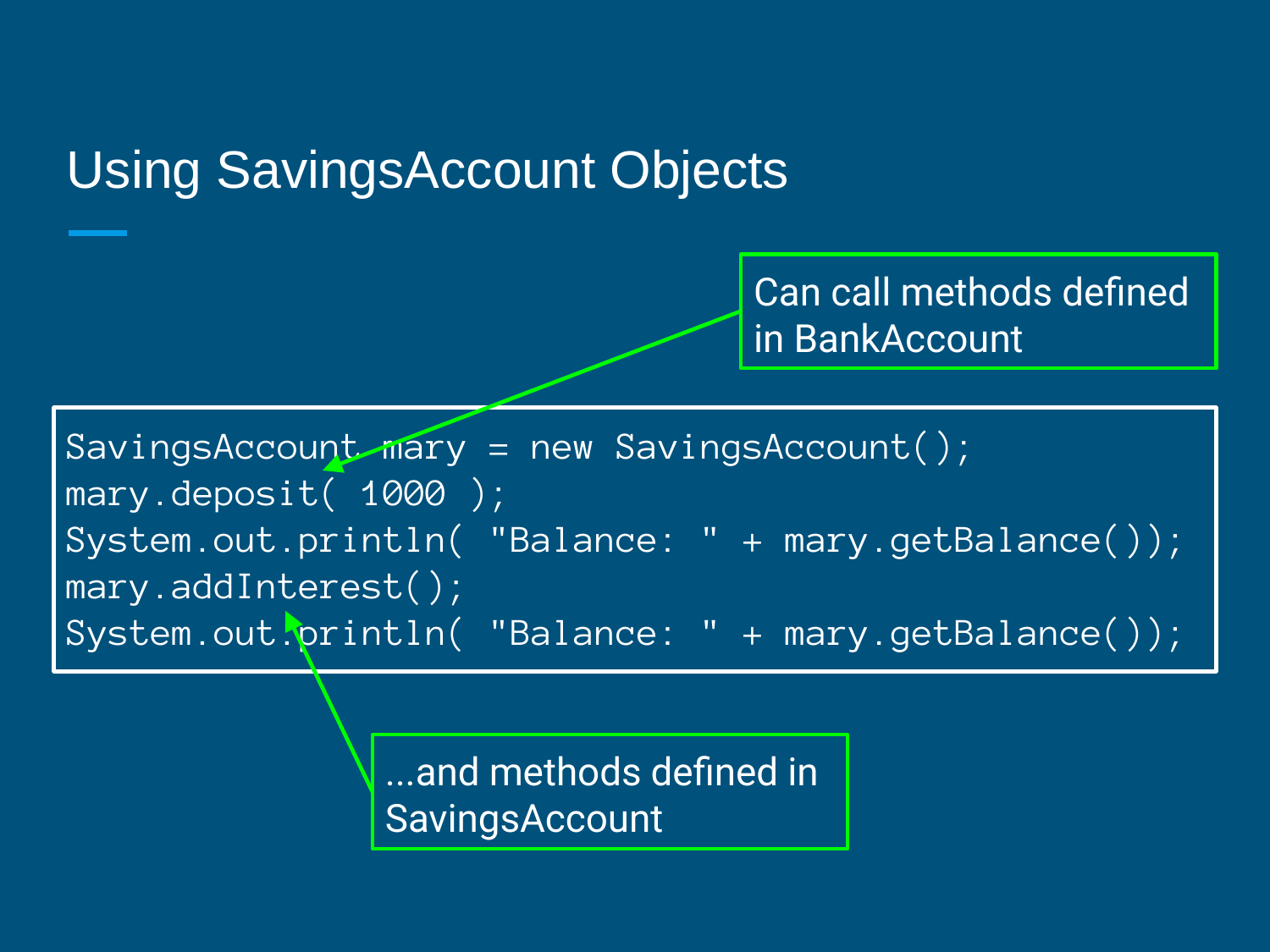

# Using SavingsAccount Objects
Can call methods defined in BankAccount
SavingsAccount mary = new SavingsAccount();
mary.deposit( 1000 );
System.out.println( "Balance: " + mary.getBalance());
mary.addInterest();
System.out.println( "Balance: " + mary.getBalance());
...and methods defined in SavingsAccount